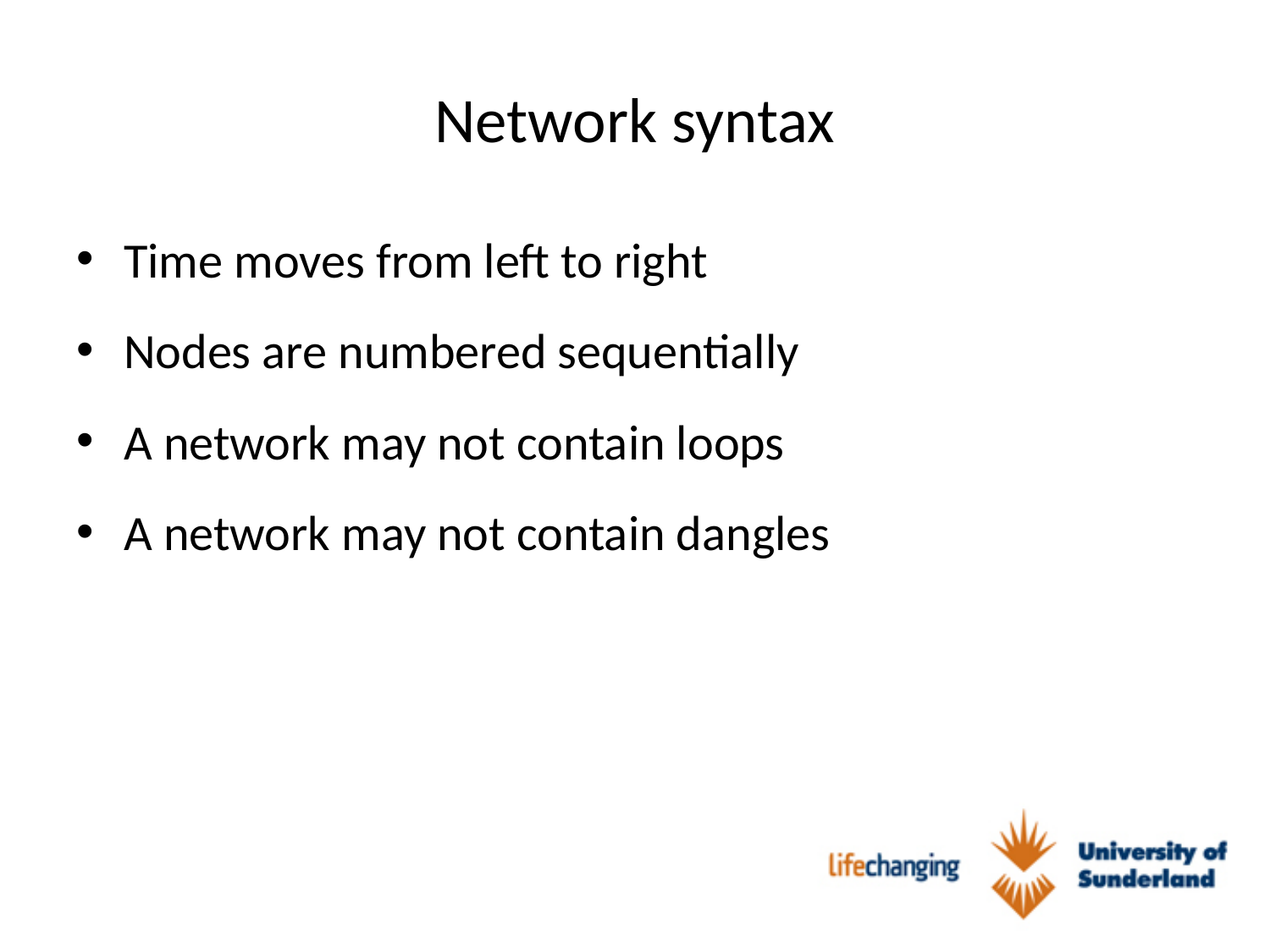

# Network syntax
Time moves from left to right
Nodes are numbered sequentially
A network may not contain loops
A network may not contain dangles